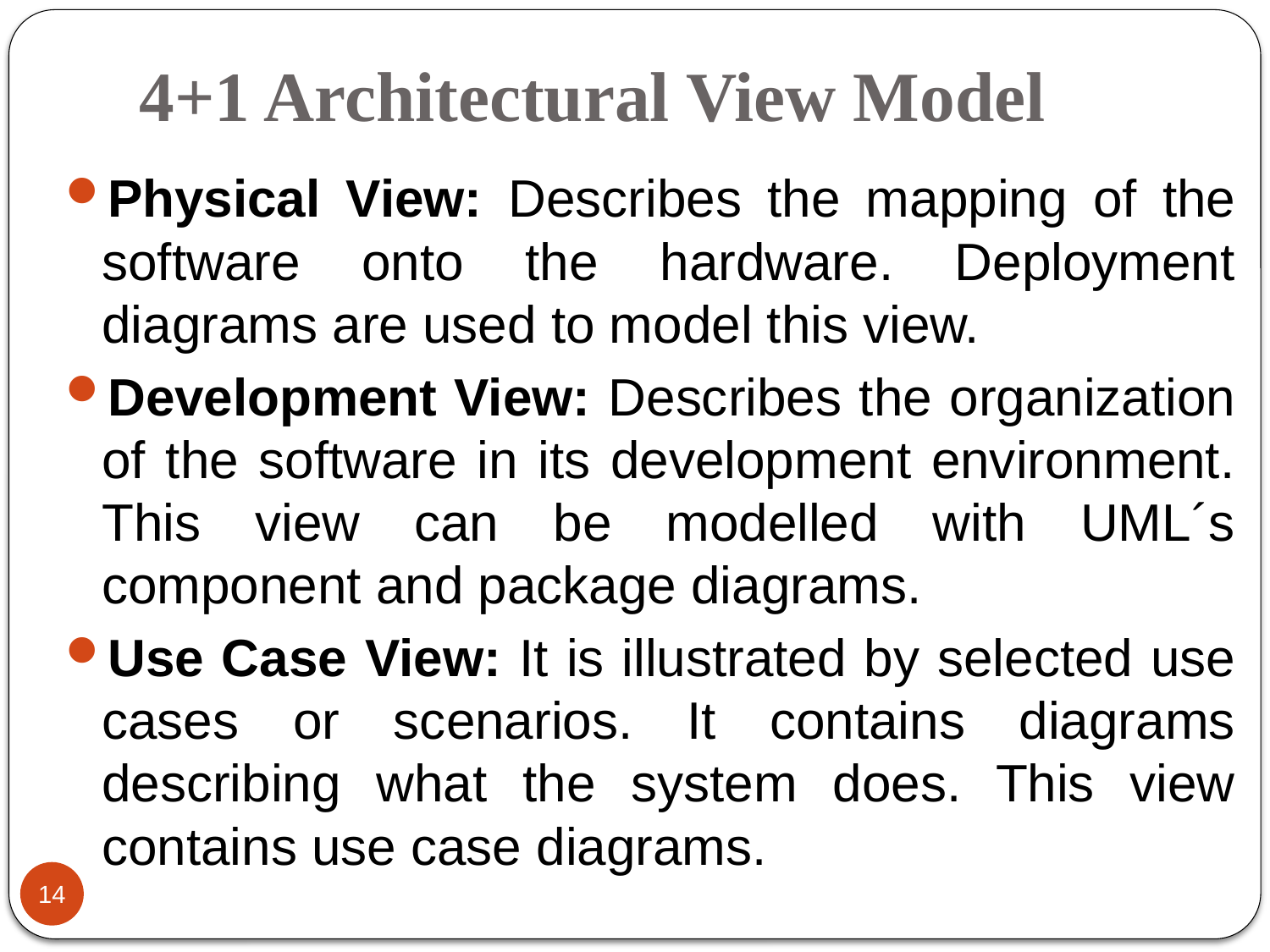

# 4+1 Architectural View Model
Physical View: Describes the mapping of the software onto the hardware. Deployment diagrams are used to model this view.
Development View: Describes the organization of the software in its development environment. This view can be modelled with UML´s component and package diagrams.
Use Case View: It is illustrated by selected use cases or scenarios. It contains diagrams describing what the system does. This view contains use case diagrams.
14